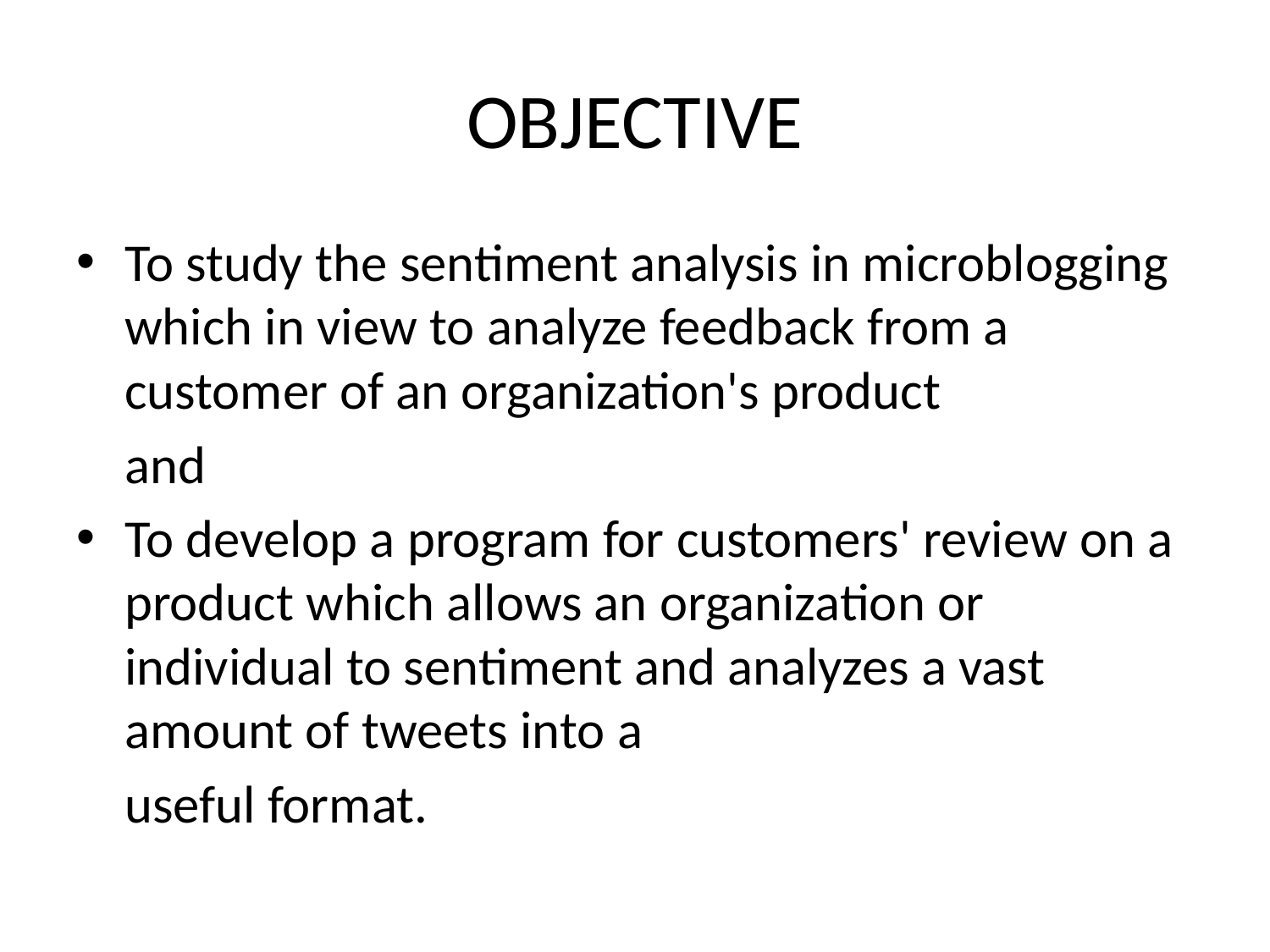

# OBJECTIVE
To study the sentiment analysis in microblogging which in view to analyze feedback from a customer of an organization's product
	and
To develop a program for customers' review on a product which allows an organization or individual to sentiment and analyzes a vast amount of tweets into a
	useful format.